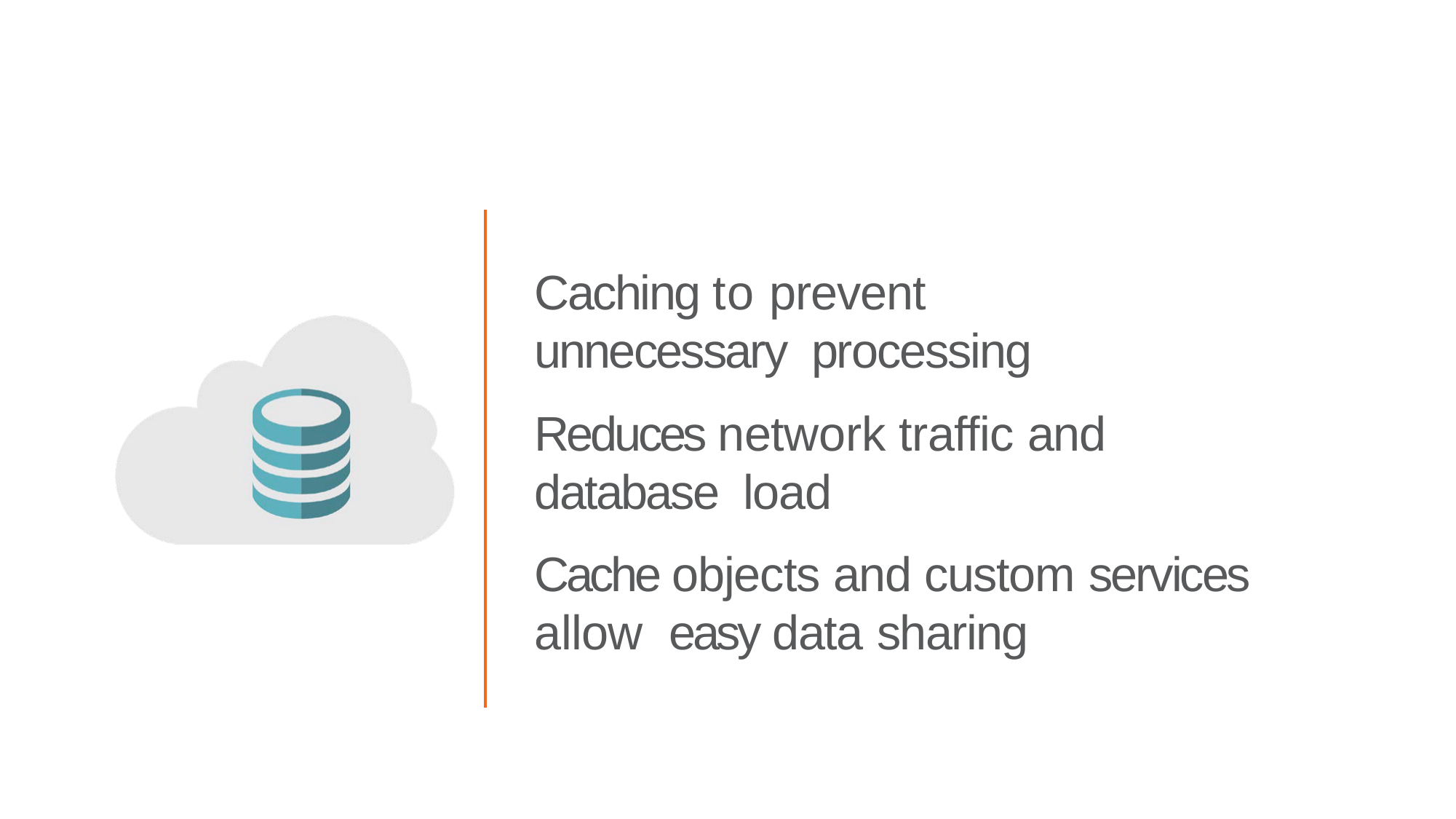

Caching to prevent unnecessary  processing
Reduces network traffic and database  load
Cache objects and custom services allow  easy data sharing